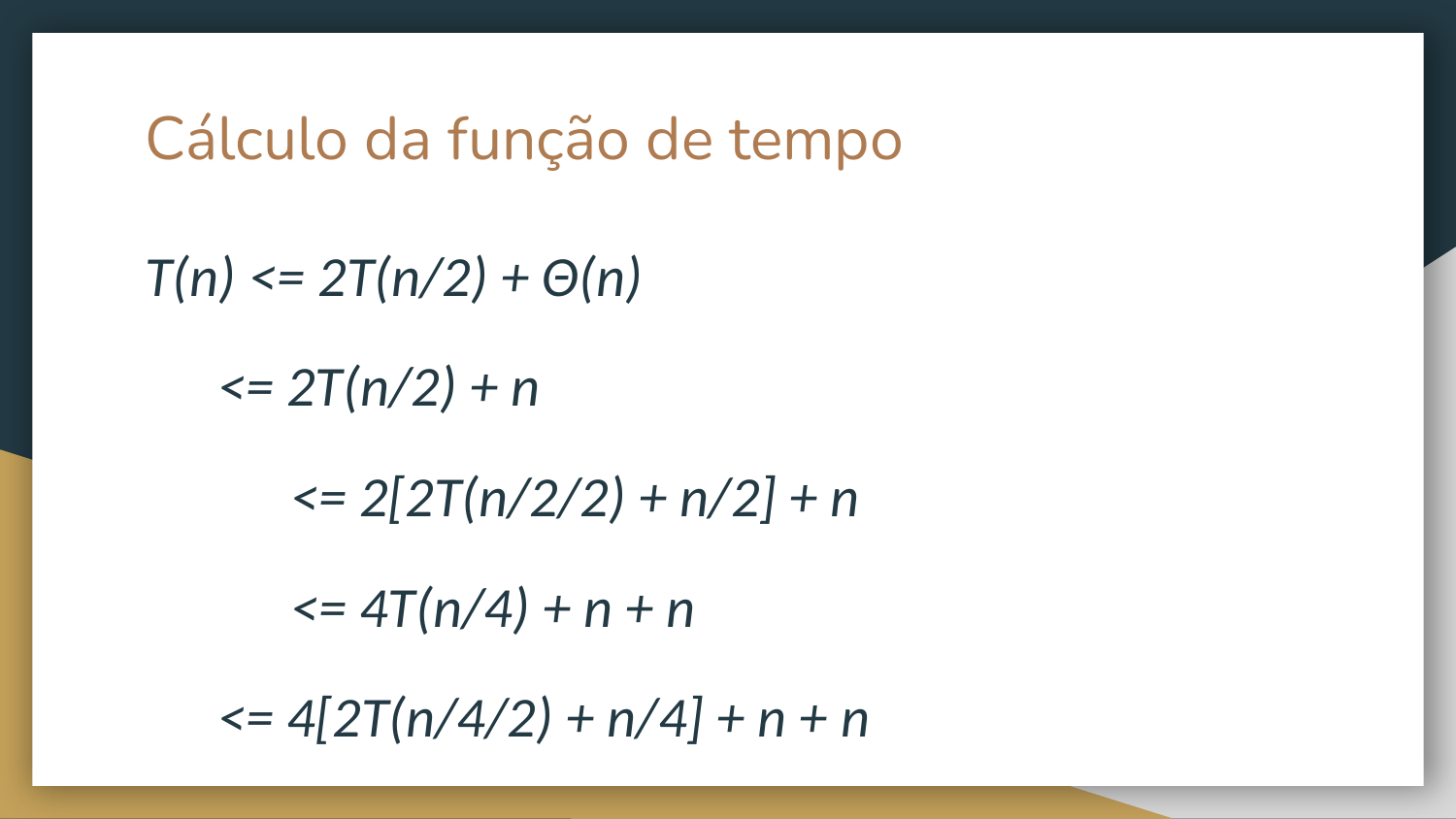

# Cálculo da função de tempo
T(n) <= 2T(n/2) + Θ(n)
<= 2T(n/2) + n
	<= 2[2T(n/2/2) + n/2] + n
	<= 4T(n/4) + n + n
<= 4[2T(n/4/2) + n/4] + n + n